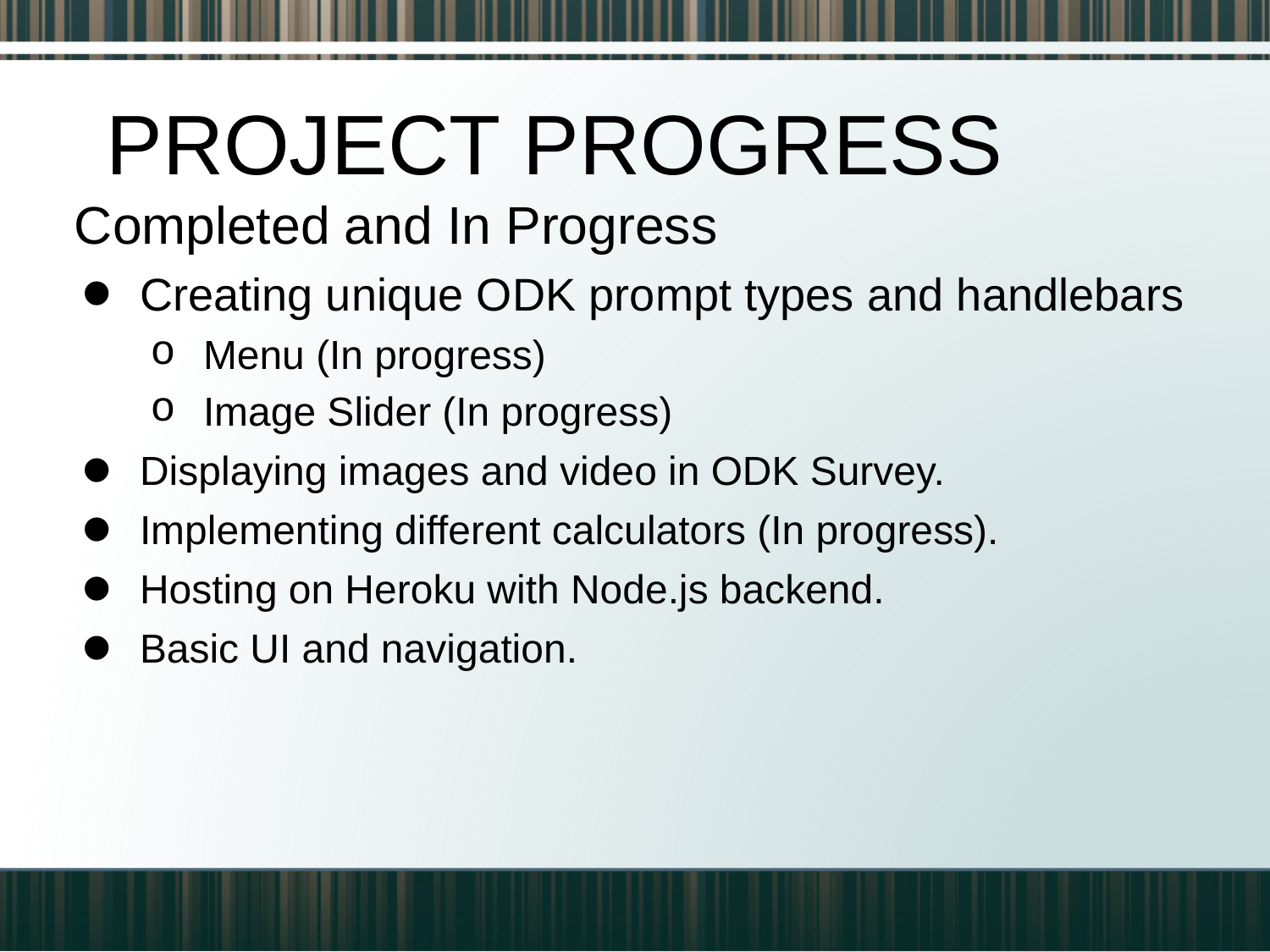

# PROJECT PROGRESS Completed and In Progress
Creating unique ODK prompt types and handlebars
Menu (In progress)
Image Slider (In progress)
Displaying images and video in ODK Survey.
Implementing different calculators (In progress).
Hosting on Heroku with Node.js backend.
Basic UI and navigation.